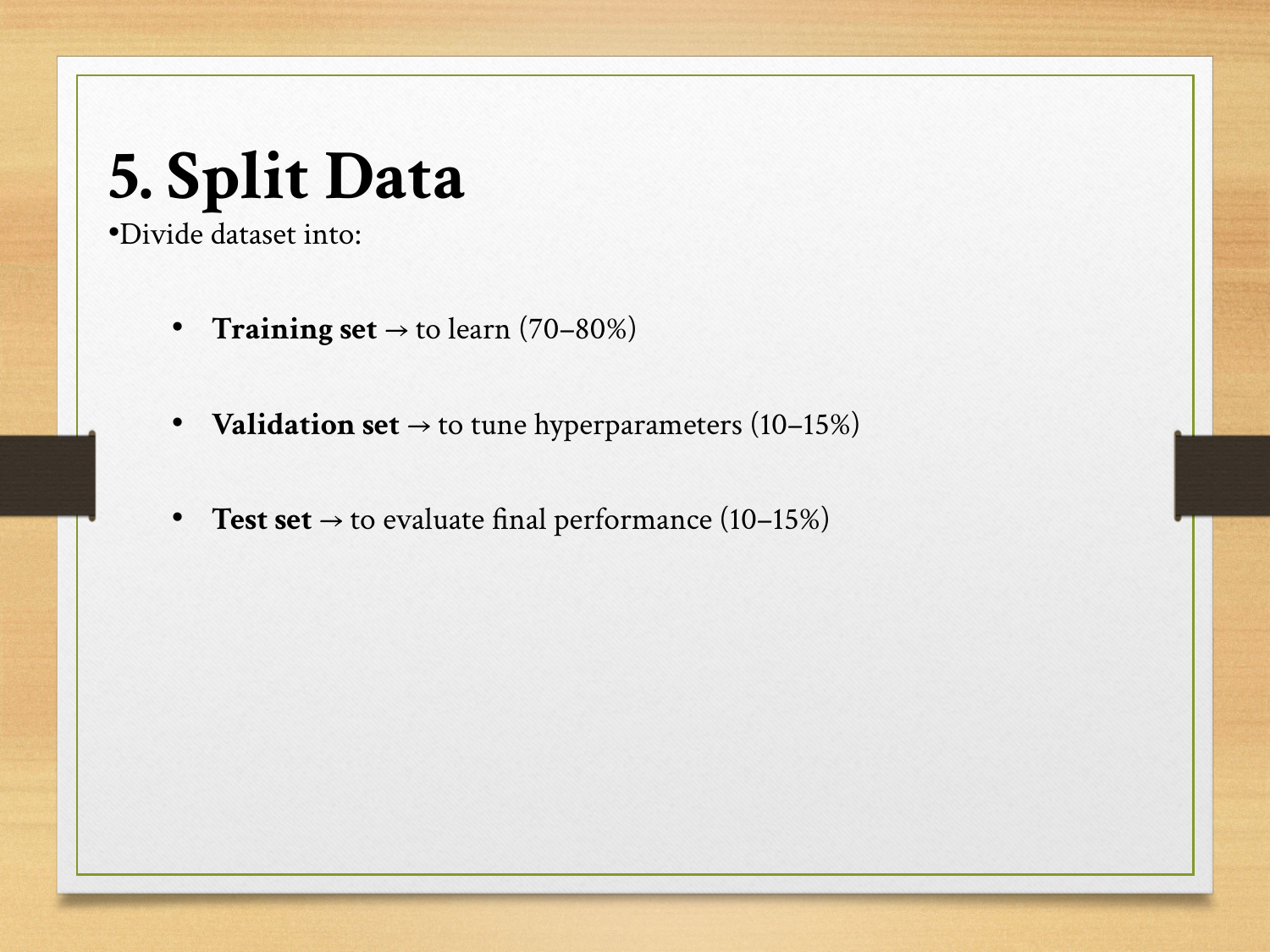

5. Split Data
Divide dataset into:
Training set → to learn (70–80%)
Validation set → to tune hyperparameters (10–15%)
Test set → to evaluate final performance (10–15%)